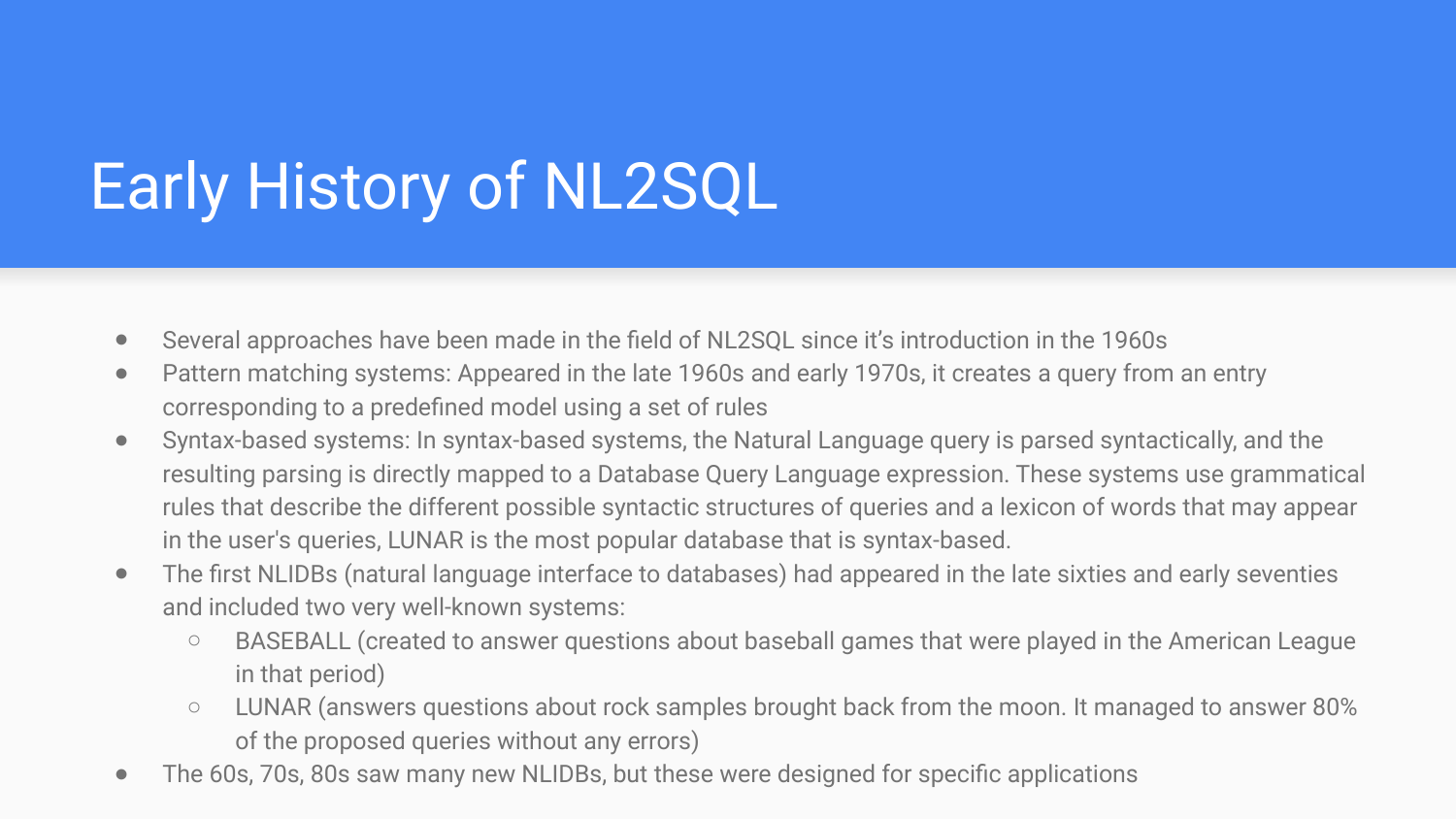

# Early History of NL2SQL
Several approaches have been made in the field of NL2SQL since it’s introduction in the 1960s
Pattern matching systems: Appeared in the late 1960s and early 1970s, it creates a query from an entry corresponding to a predefined model using a set of rules
Syntax-based systems: In syntax-based systems, the Natural Language query is parsed syntactically, and the resulting parsing is directly mapped to a Database Query Language expression. These systems use grammatical rules that describe the different possible syntactic structures of queries and a lexicon of words that may appear in the user's queries, LUNAR is the most popular database that is syntax-based.
The first NLIDBs (natural language interface to databases) had appeared in the late sixties and early seventies and included two very well-known systems:
BASEBALL (created to answer questions about baseball games that were played in the American League in that period)
LUNAR (answers questions about rock samples brought back from the moon. It managed to answer 80% of the proposed queries without any errors)
The 60s, 70s, 80s saw many new NLIDBs, but these were designed for specific applications